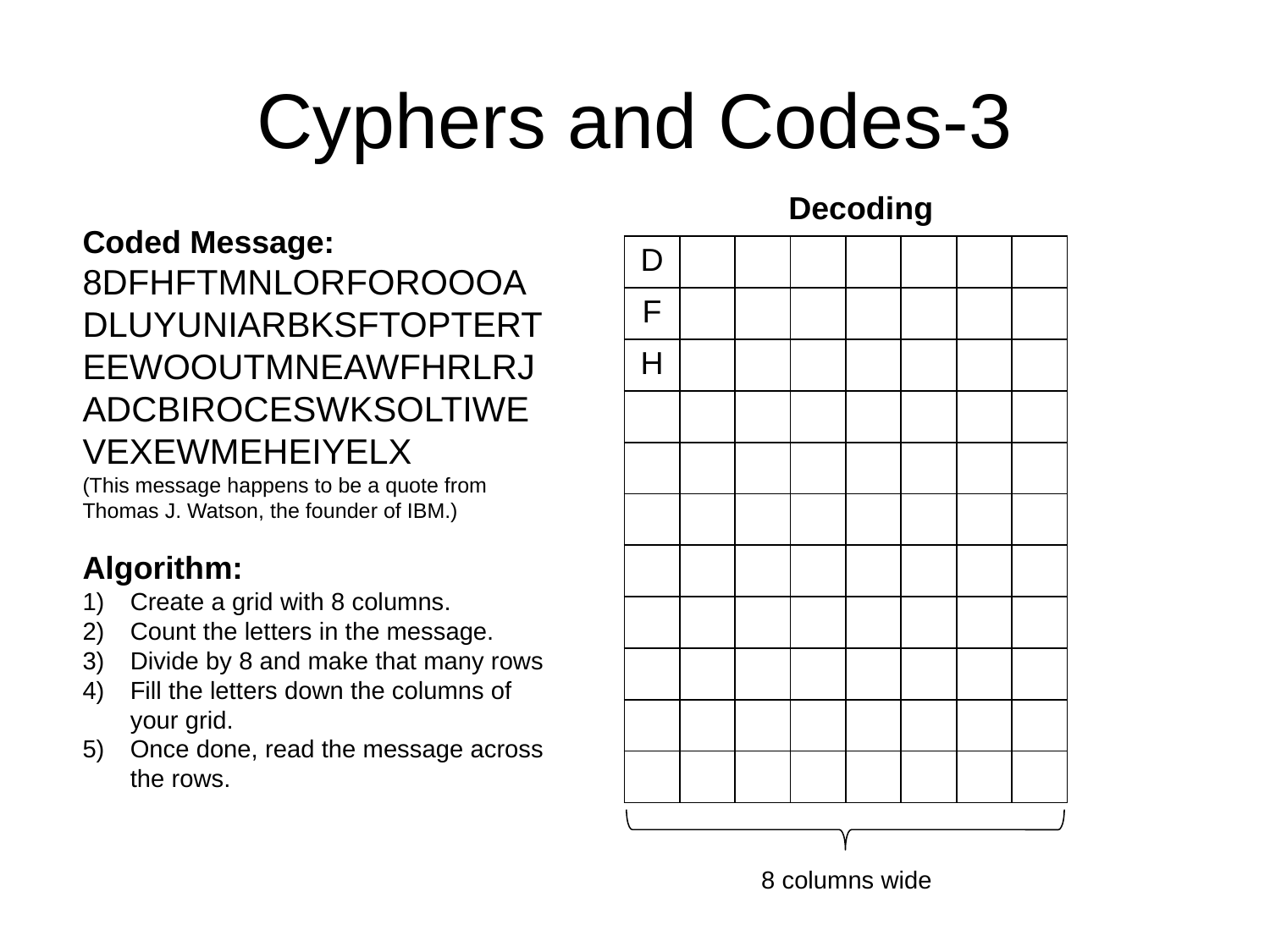

# Cyphers and Codes-3
| D | O | N | T | M | A | K | E |
| --- | --- | --- | --- | --- | --- | --- | --- |
| F | R | I | E | N | D | S | W |
| H | O | A | R | E | C | O | M |
| F | O | R | T | A | B | L | E |
| T | O | B | E | W | I | T | H |
| M | A | K | E | F | R | I | E |
| N | D | S | W | H | O | W | I |
| L | L | F | O | R | C | E | Y |
| O | U | T | O | L | E | V | E |
| R | Y | O | U | R | S | E | L |
| F | U | P | T | J | W | X | X |

Coded Message:
8DFHFTMNLORFOROOOADLUYUNIARBKSFTOPTERTEEWOOUTMNEAWFHRLRJADCBIROCESWKSOLTIWEVEXEWMEHEIYELX
(This message happens to be a quote from Thomas J. Watson, the founder of IBM.)

Algorithm:
Create a grid with 8 columns.
Count the letters in the message.
Divide by 8 and make that many rows
Fill the letters down the columns of your grid.
Once done, read the message across the rows.
Decoding
| D |  |  |  |  |  |  |  |
| --- | --- | --- | --- | --- | --- | --- | --- |
| F |  |  |  |  |  |  |  |
| H |  |  |  |  |  |  |  |
|  |  |  |  |  |  |  |  |
|  |  |  |  |  |  |  |  |
|  |  |  |  |  |  |  |  |
|  |  |  |  |  |  |  |  |
|  |  |  |  |  |  |  |  |
|  |  |  |  |  |  |  |  |
|  |  |  |  |  |  |  |  |
|  |  |  |  |  |  |  |  |

8 columns wide